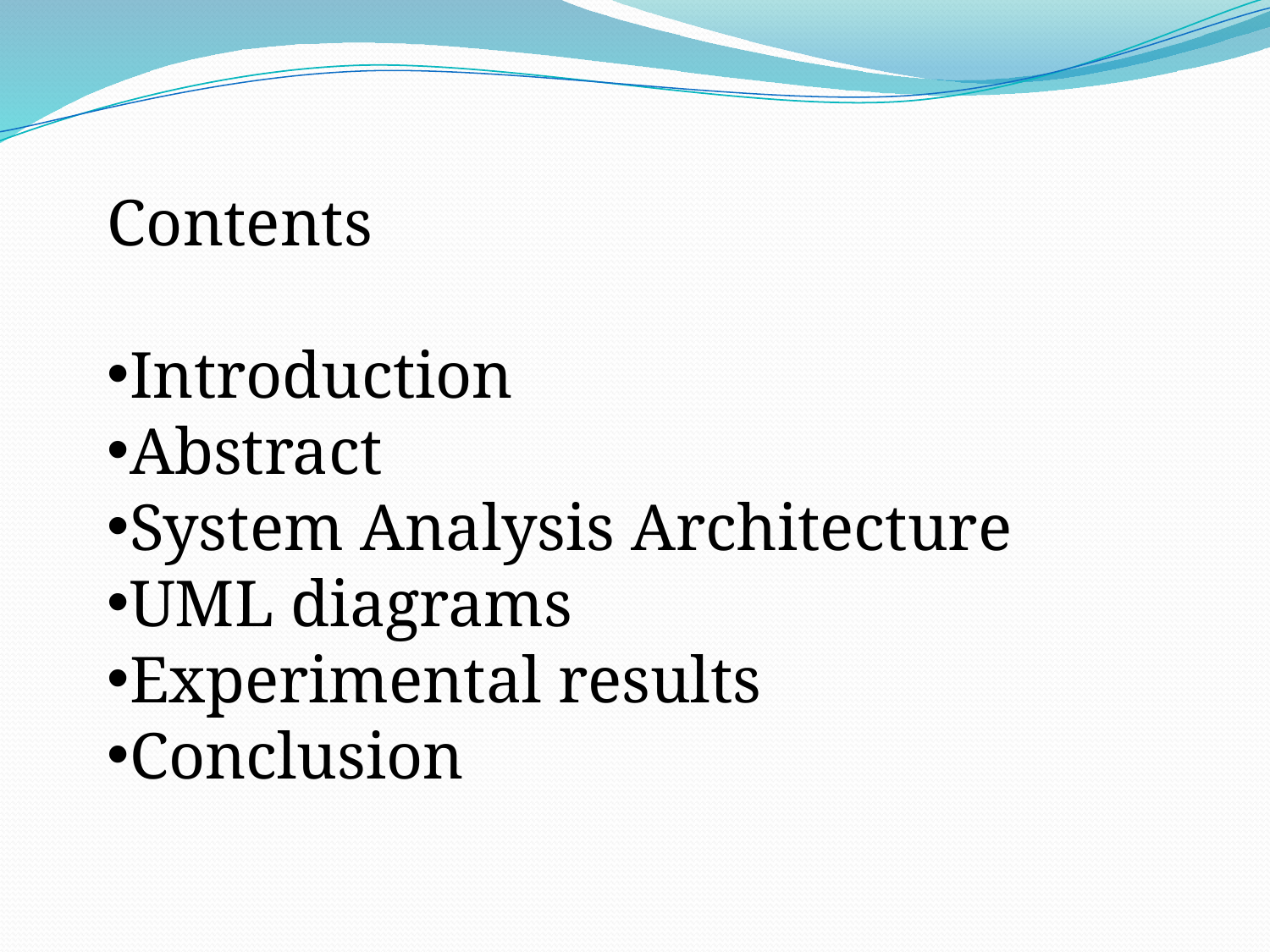

Contents

Introduction
Abstract
System Analysis Architecture
UML diagrams
Experimental results
Conclusion